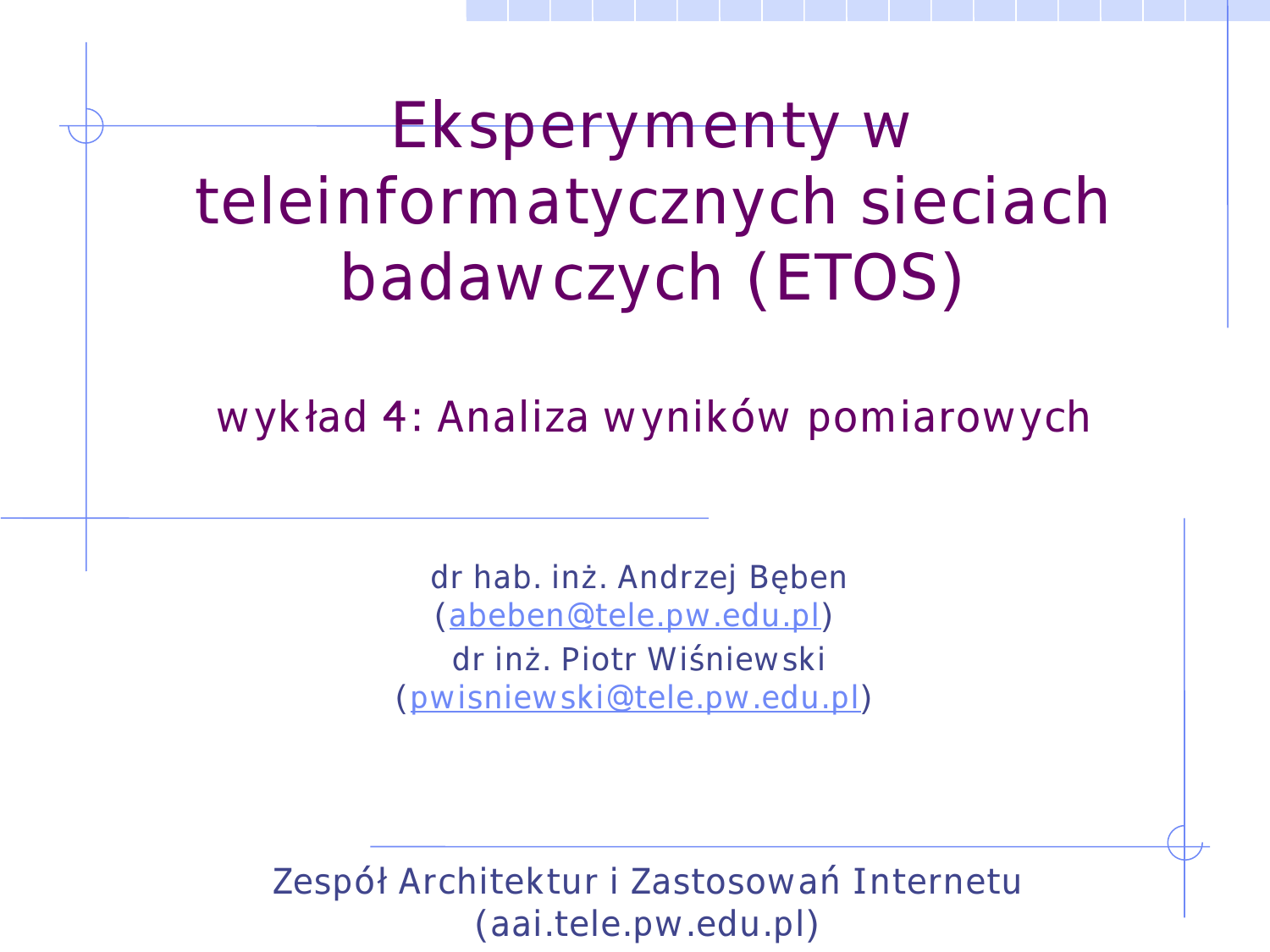

# Eksperymenty w teleinformatycznych sieciach badawczych (ETOS) wykład 4: Analiza wyników pomiarowych
dr hab. inż. Andrzej Bęben
(abeben@tele.pw.edu.pl)
dr inż. Piotr Wiśniewski
(pwisniewski@tele.pw.edu.pl)
Zespół Architektur i Zastosowań Internetu (aai.tele.pw.edu.pl)